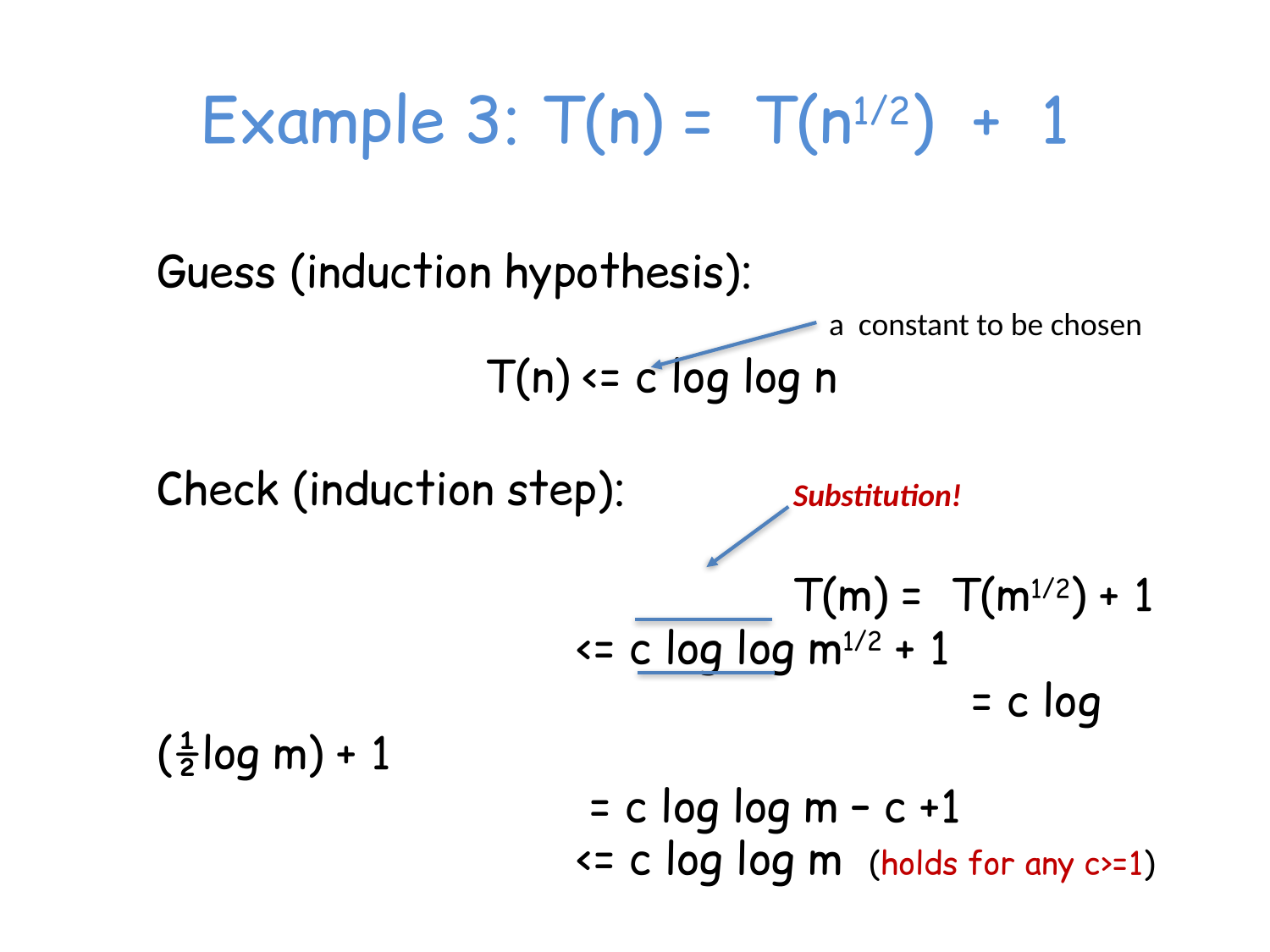

# Example 3: T(n) =  T(n1/2)  +  1
Guess (induction hypothesis):

                         T(n) <= c log log n

a  constant to be chosen
Check (induction step):

					T(m) =  T(m1/2) + 1
                                <= c log log m1/2 + 1
						    = c log (½log m) + 1
                                 = c log log m – c +1
                                <= c log log m  (holds for any c>=1)
 Substitution!